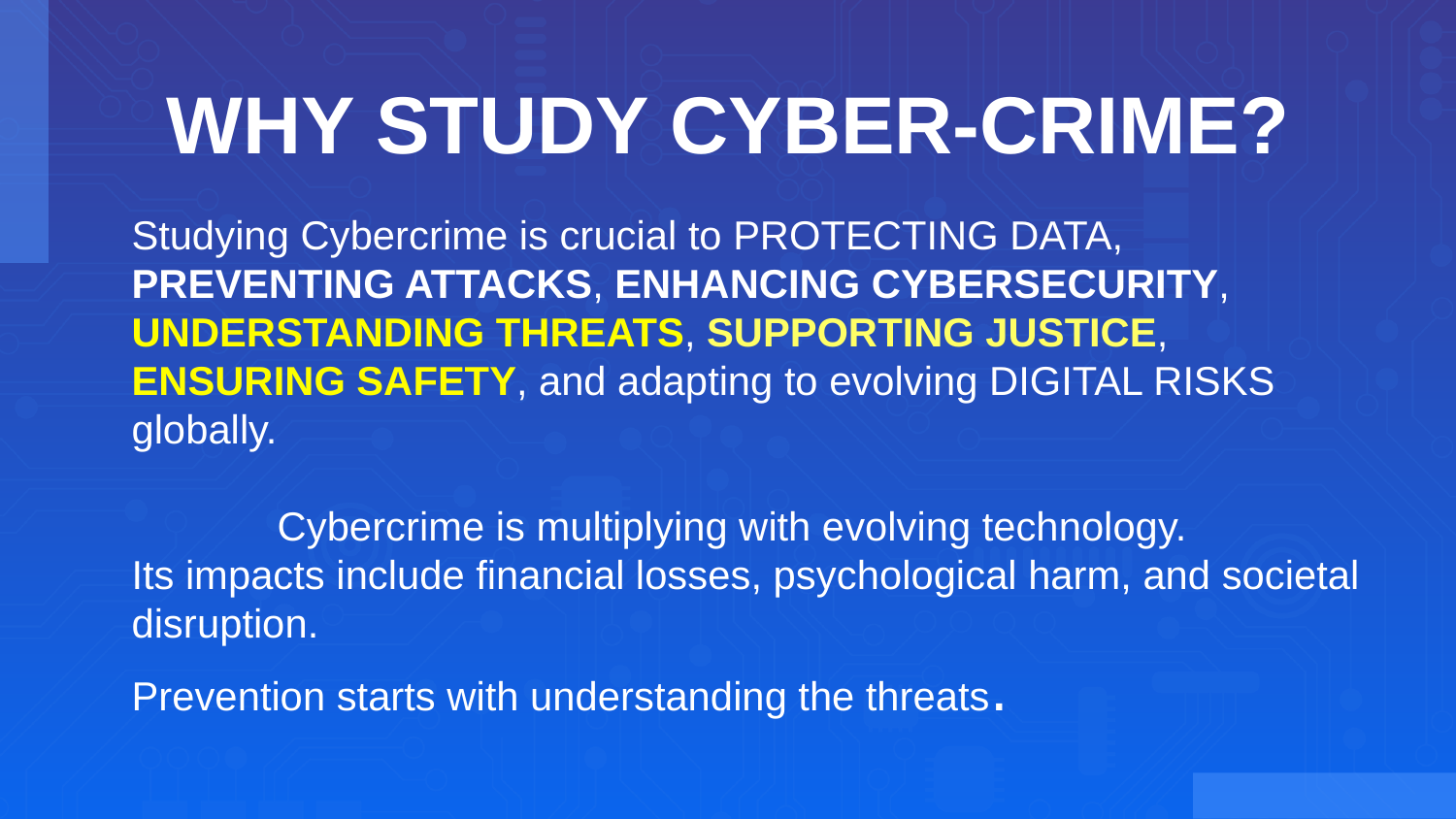

# WHY STUDY CYBER-CRIME?
Studying Cybercrime is crucial to PROTECTING DATA, PREVENTING ATTACKS, ENHANCING CYBERSECURITY, UNDERSTANDING THREATS, SUPPORTING JUSTICE, ENSURING SAFETY, and adapting to evolving DIGITAL RISKS globally.

	Cybercrime is multiplying with evolving technology.
Its impacts include financial losses, psychological harm, and societal disruption.
Prevention starts with understanding the threats.